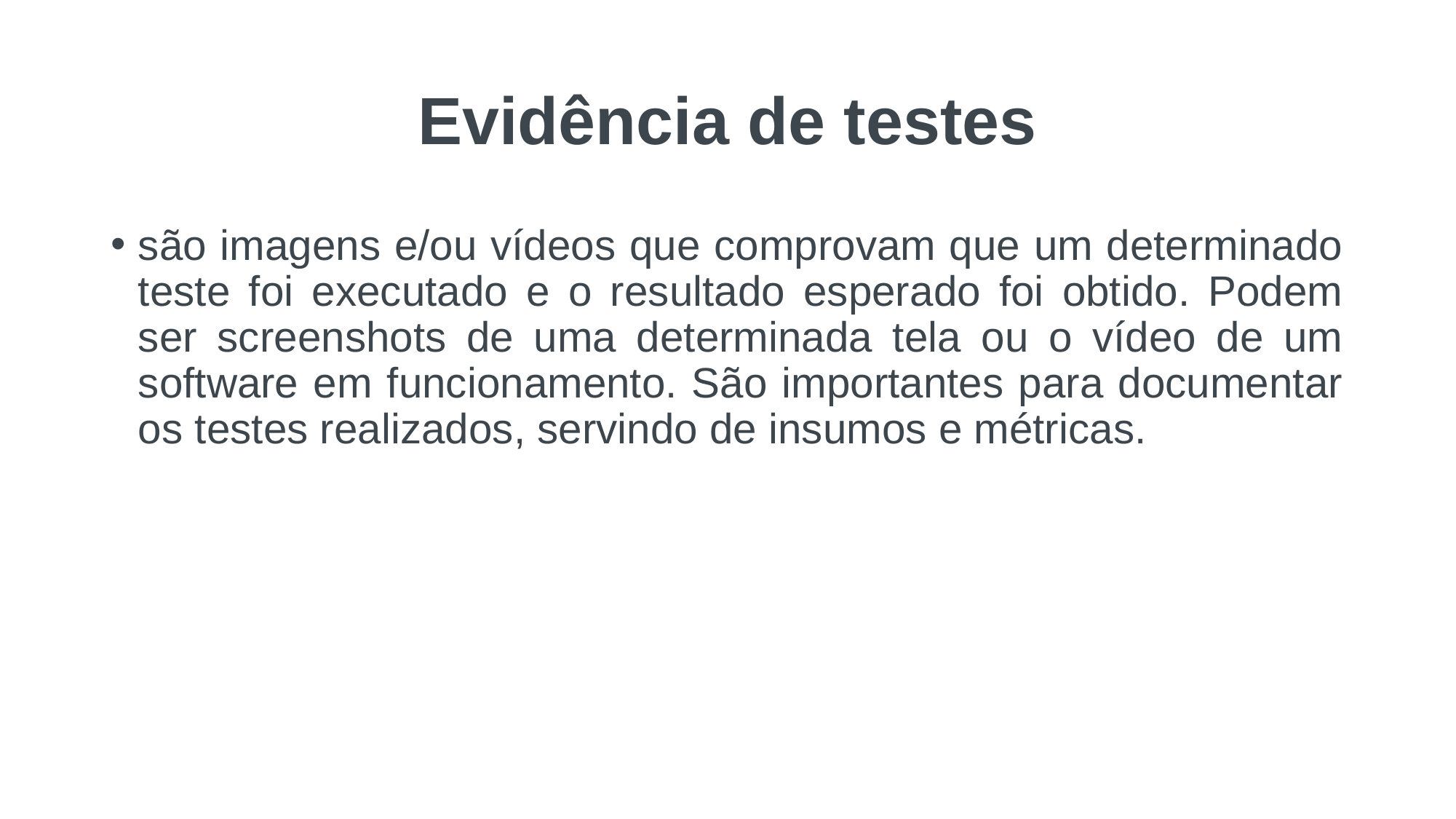

# Evidência de testes
são imagens e/ou vídeos que comprovam que um determinado teste foi executado e o resultado esperado foi obtido. Podem ser screenshots de uma determinada tela ou o vídeo de um software em funcionamento. São importantes para documentar os testes realizados, servindo de insumos e métricas.